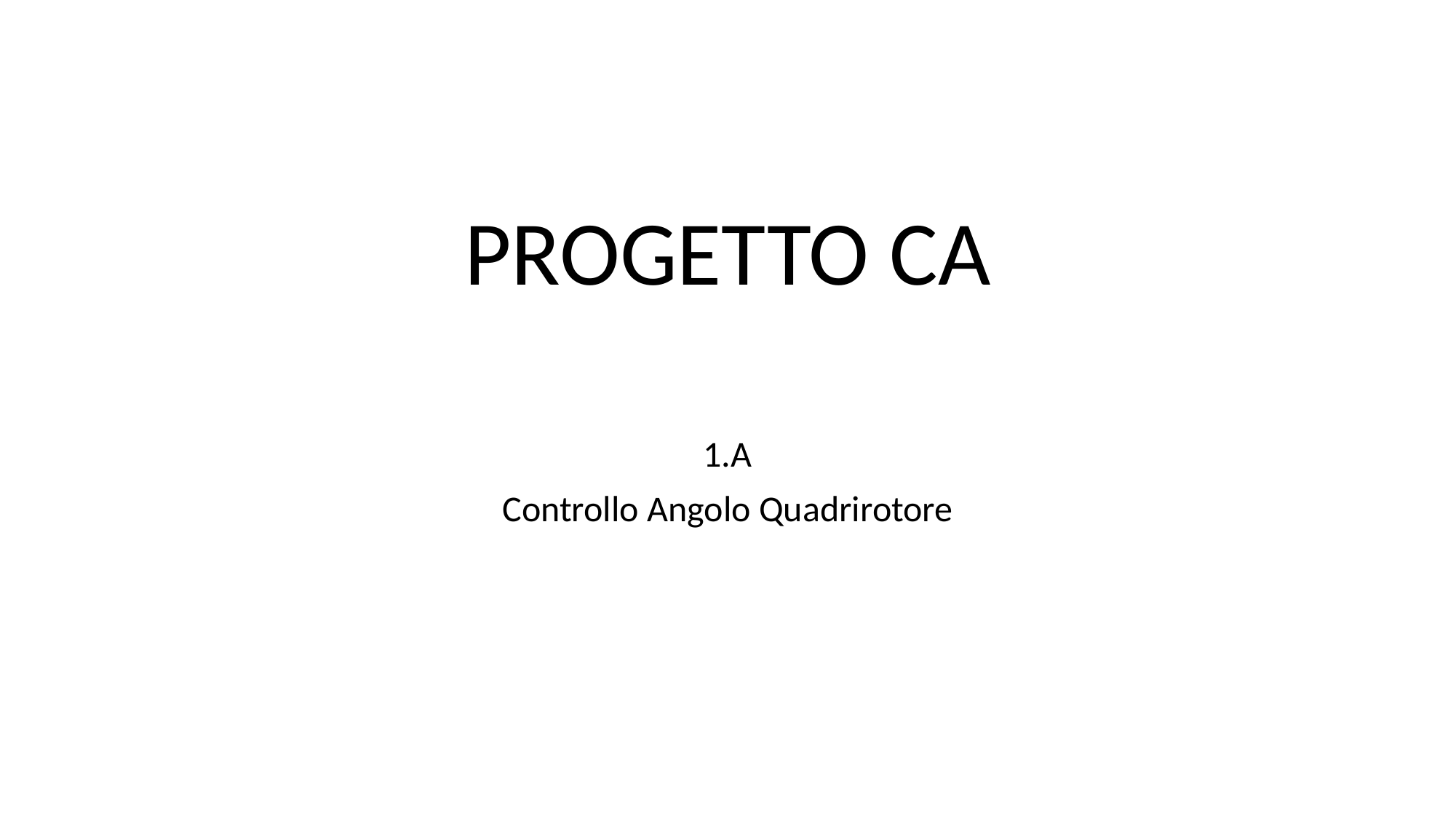

# PROGETTO CA
1.A
Controllo Angolo Quadrirotore